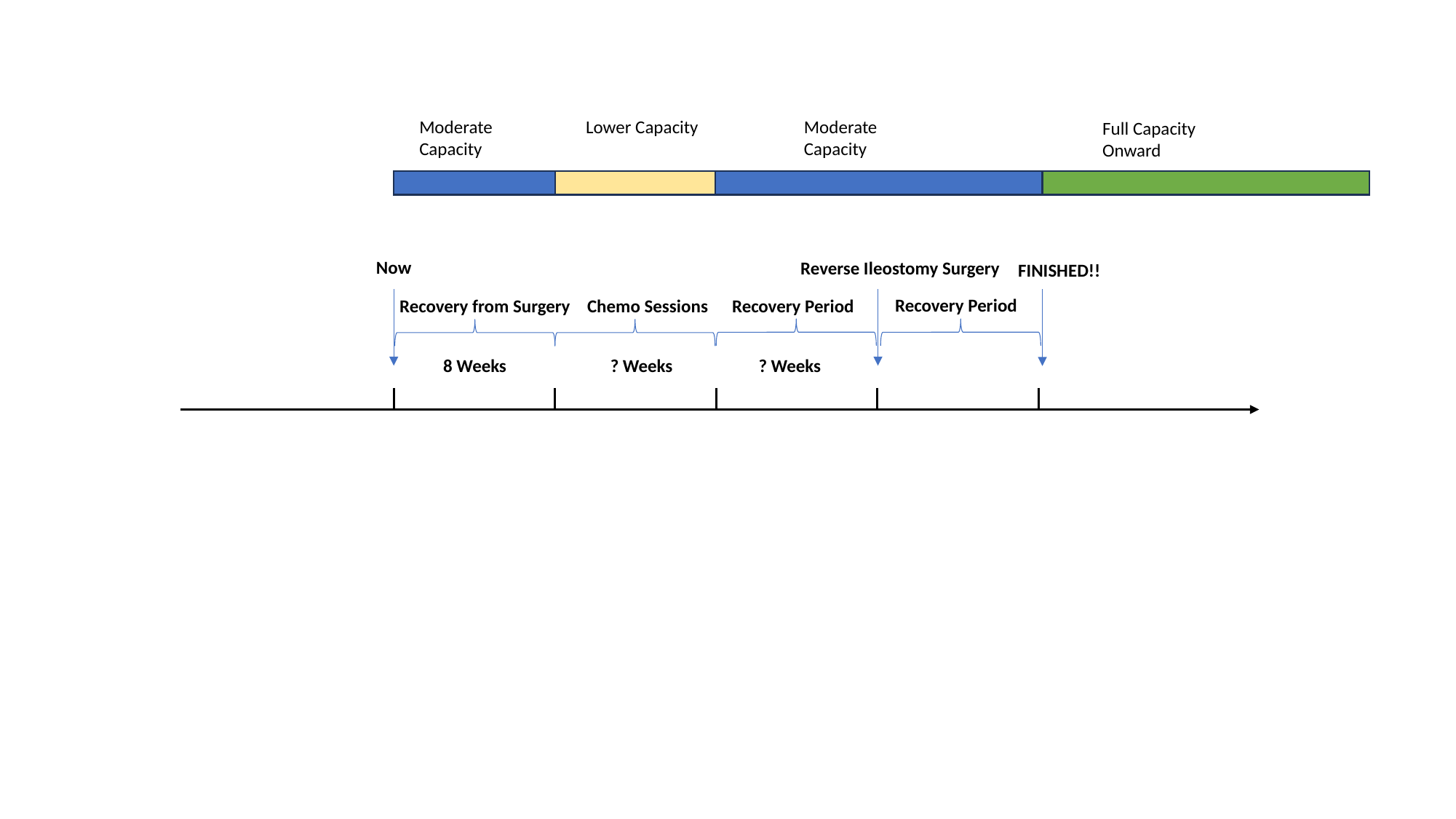

Moderate Capacity
Lower Capacity
Moderate Capacity
Full Capacity Onward

Now
Reverse Ileostomy Surgery

FINISHED!!
Recovery Period
Recovery from Surgery
Chemo Sessions
Recovery Period
8 Weeks
? Weeks
? Weeks